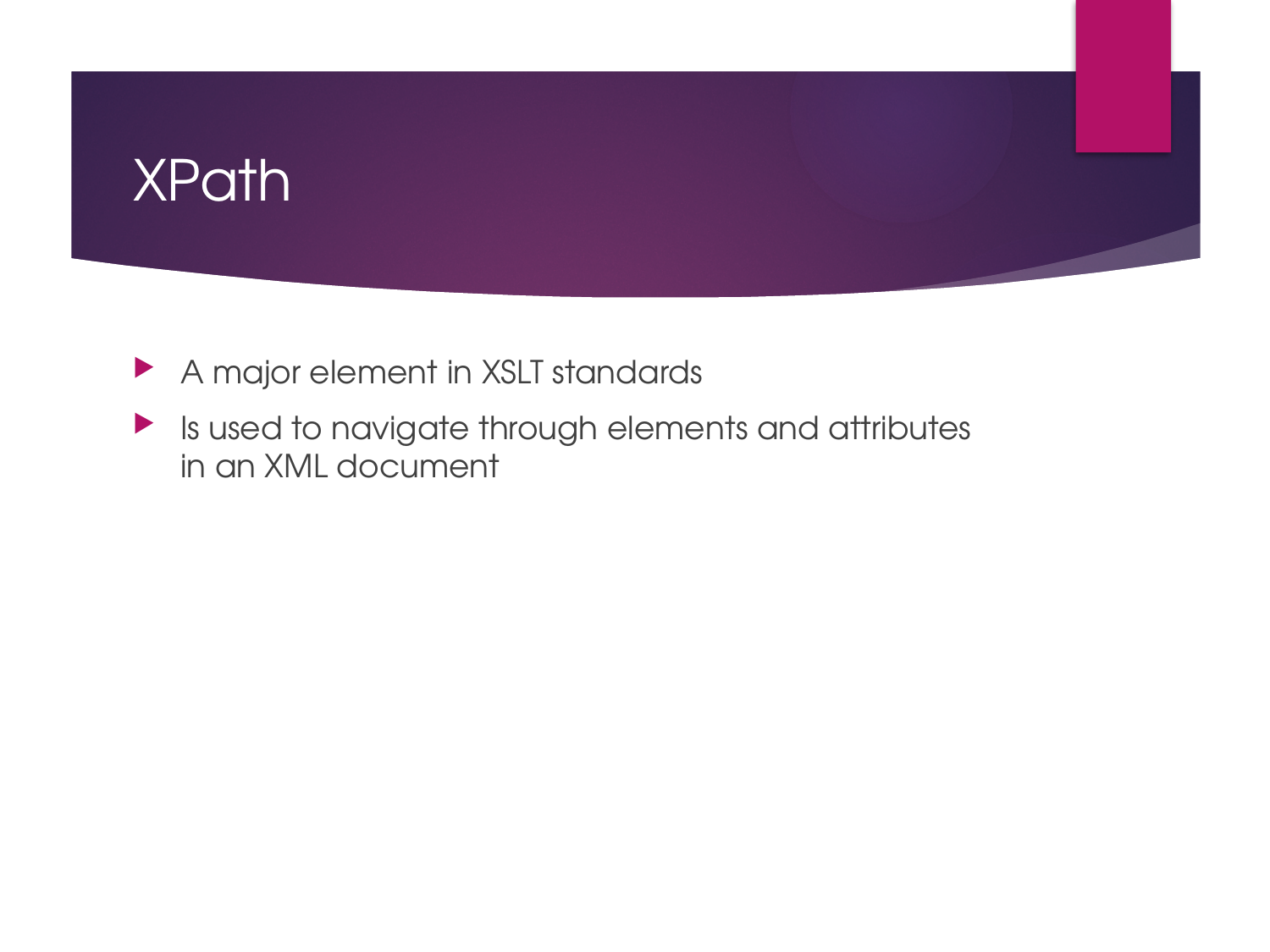

# XPath
A major element in XSLT standards
Is used to navigate through elements and attributes in an XML document